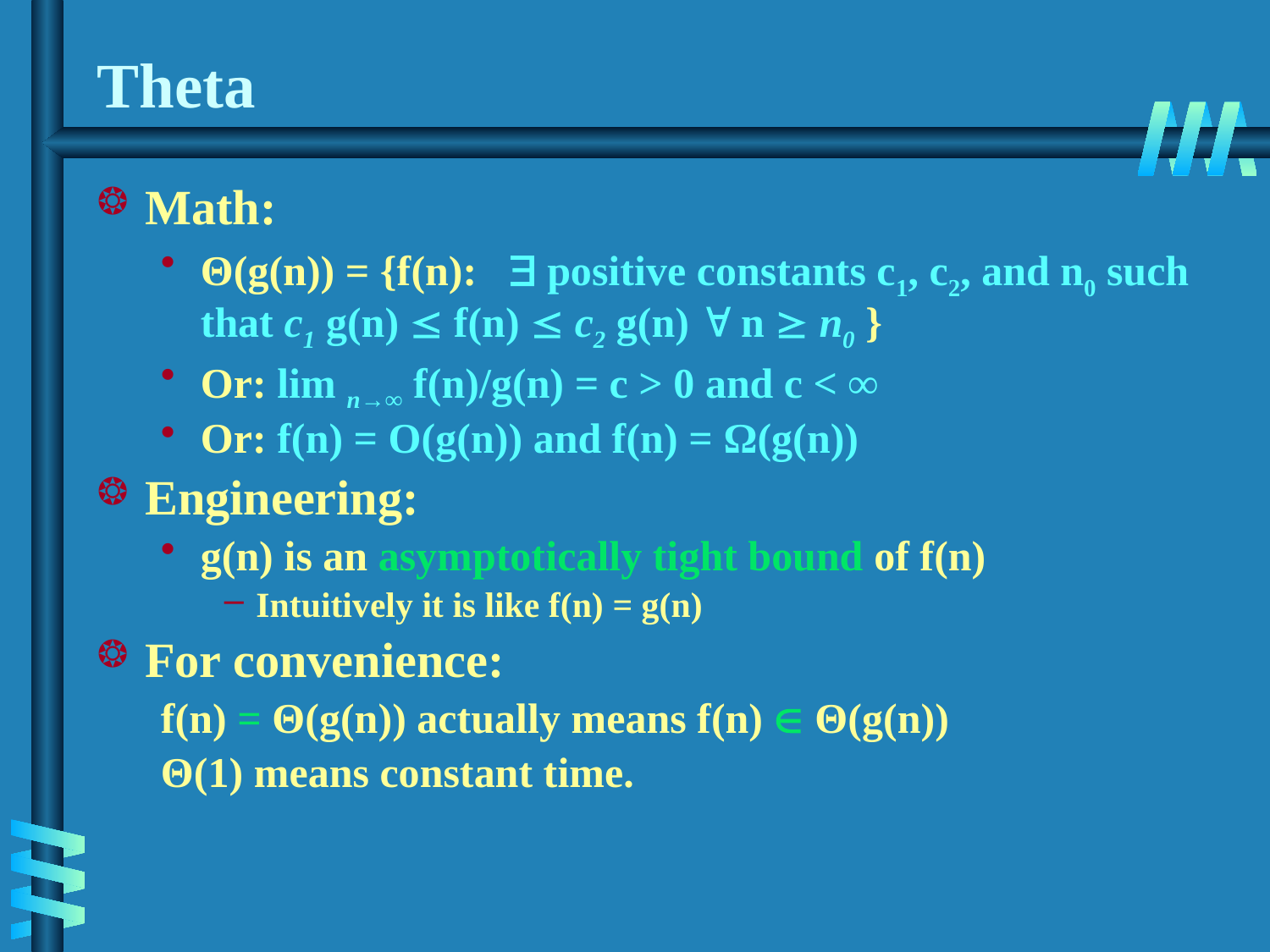

# Theta
Math:
Θ(g(n)) = {f(n):  ∃ positive constants c1, c2, and n0 such that c1 g(n) ≤ f(n) ≤ c2 g(n) ∀ n ≥ n0 }
Or: lim n→∞ f(n)/g(n) = c > 0 and c < ∞
Or: f(n) = O(g(n)) and f(n) = Ω(g(n))
Engineering:
g(n) is an asymptotically tight bound of f(n)
Intuitively it is like f(n) = g(n)
For convenience:
f(n) = Θ(g(n)) actually means f(n) ∈ Θ(g(n))
Θ(1) means constant time.